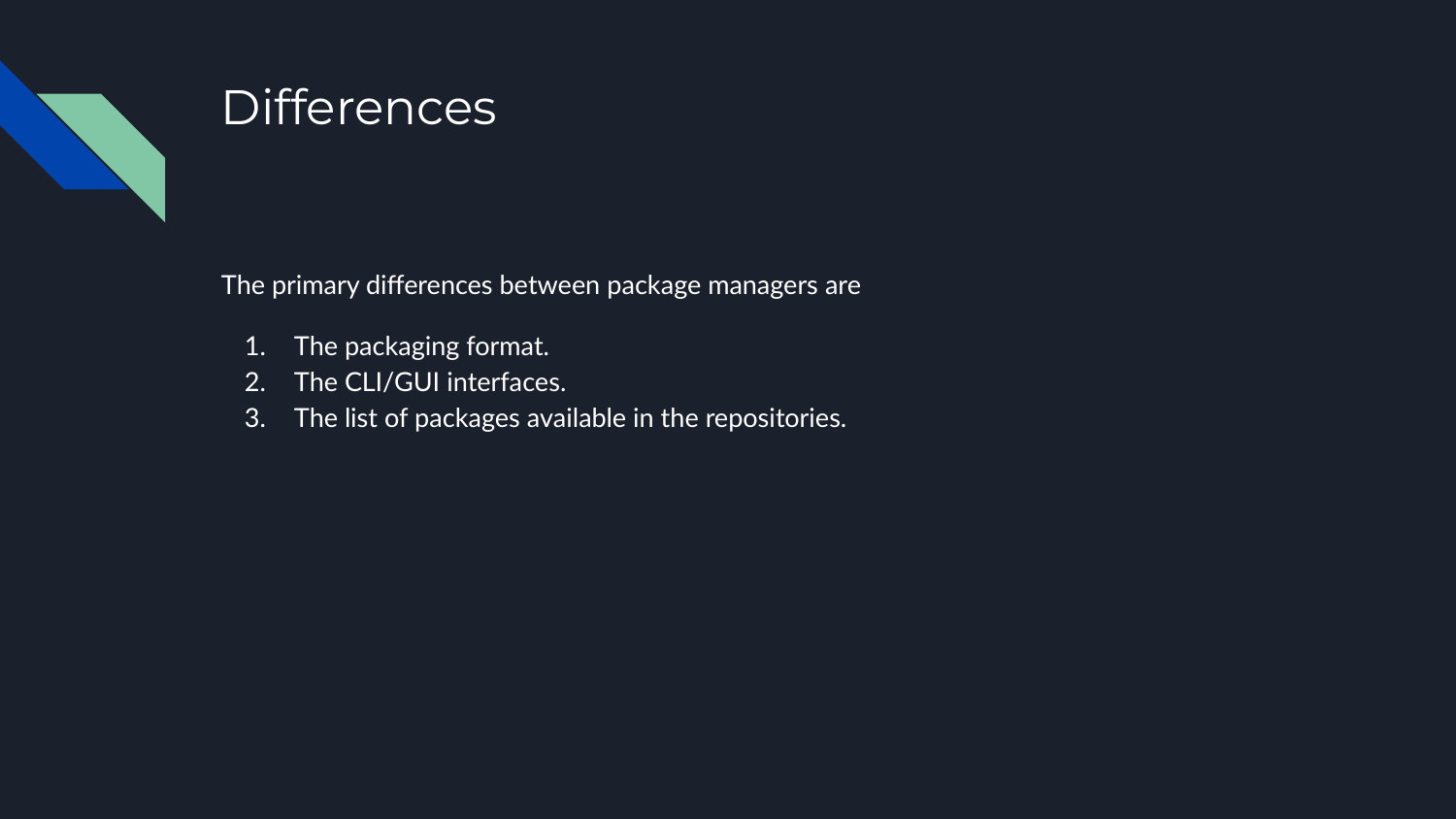

# Differences
The primary differences between package managers are
The packaging format.
The CLI/GUI interfaces.
The list of packages available in the repositories.